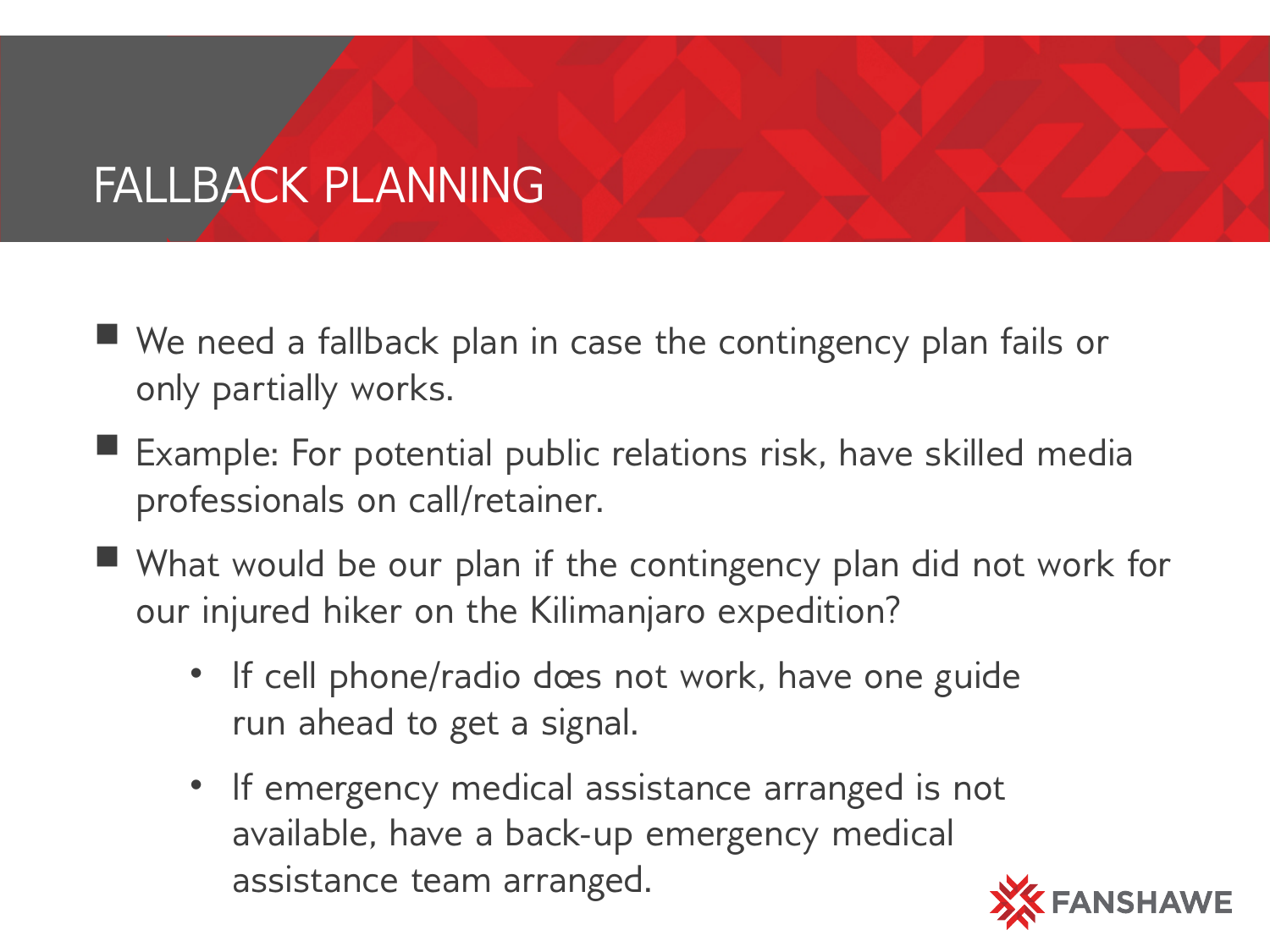

# Fallback planning
We need a fallback plan in case the contingency plan fails or only partially works.
Example: For potential public relations risk, have skilled media professionals on call/retainer.
What would be our plan if the contingency plan did not work for our injured hiker on the Kilimanjaro expedition?

If cell phone/radio does not work, have one guide run ahead to get a signal.
If emergency medical assistance arranged is not available, have a back-up emergency medical assistance team arranged.